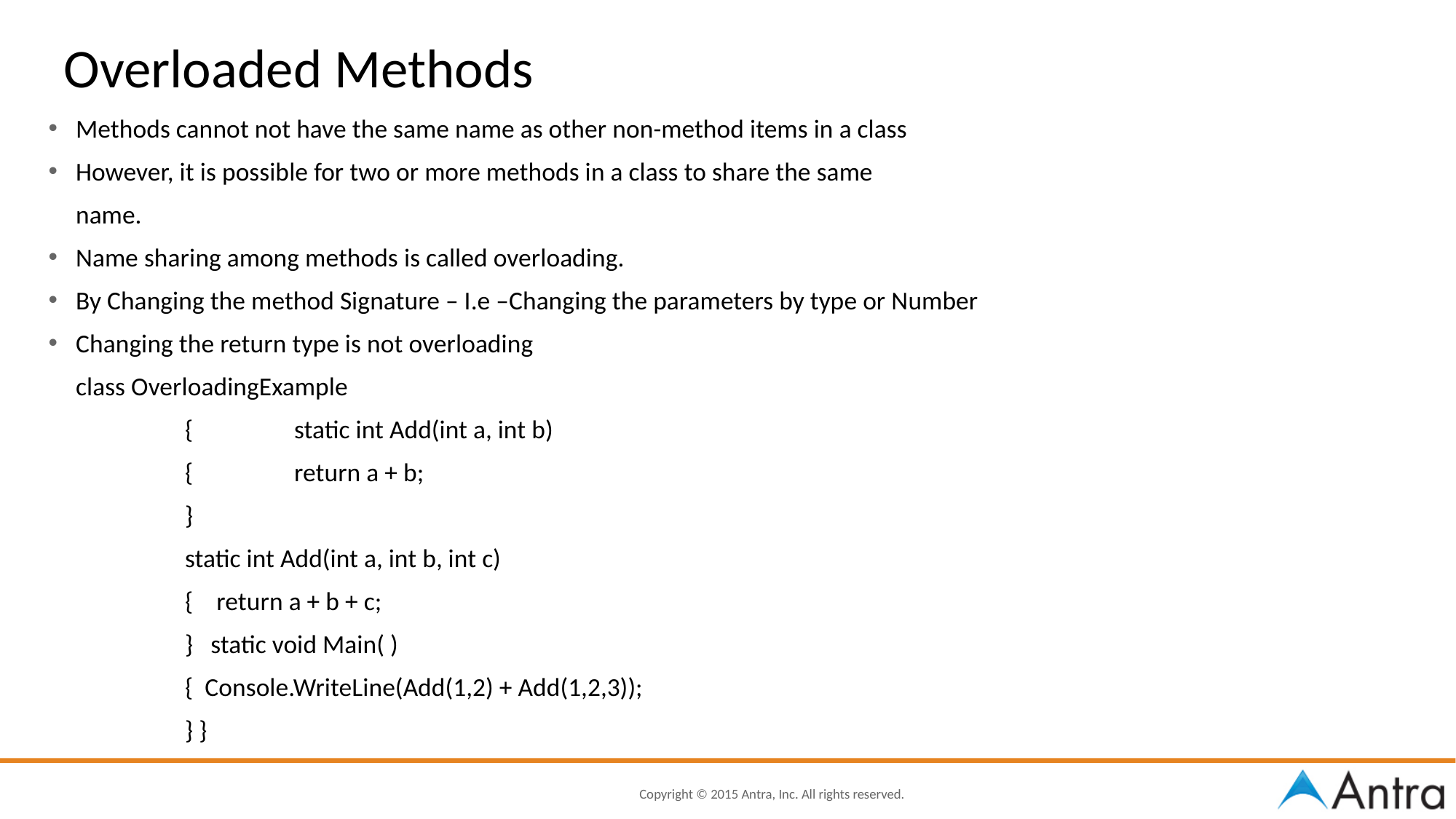

# Overloaded Methods
Methods cannot not have the same name as other non-method items in a class
However, it is possible for two or more methods in a class to share the same
	name.
Name sharing among methods is called overloading.
By Changing the method Signature – I.e –Changing the parameters by type or Number
Changing the return type is not overloading
	class OverloadingExample
		{	static int Add(int a, int b)
		{	return a + b;
		}
		static int Add(int a, int b, int c)
		{    return a + b + c;
		}   static void Main( )
		{  Console.WriteLine(Add(1,2) + Add(1,2,3));
		} }